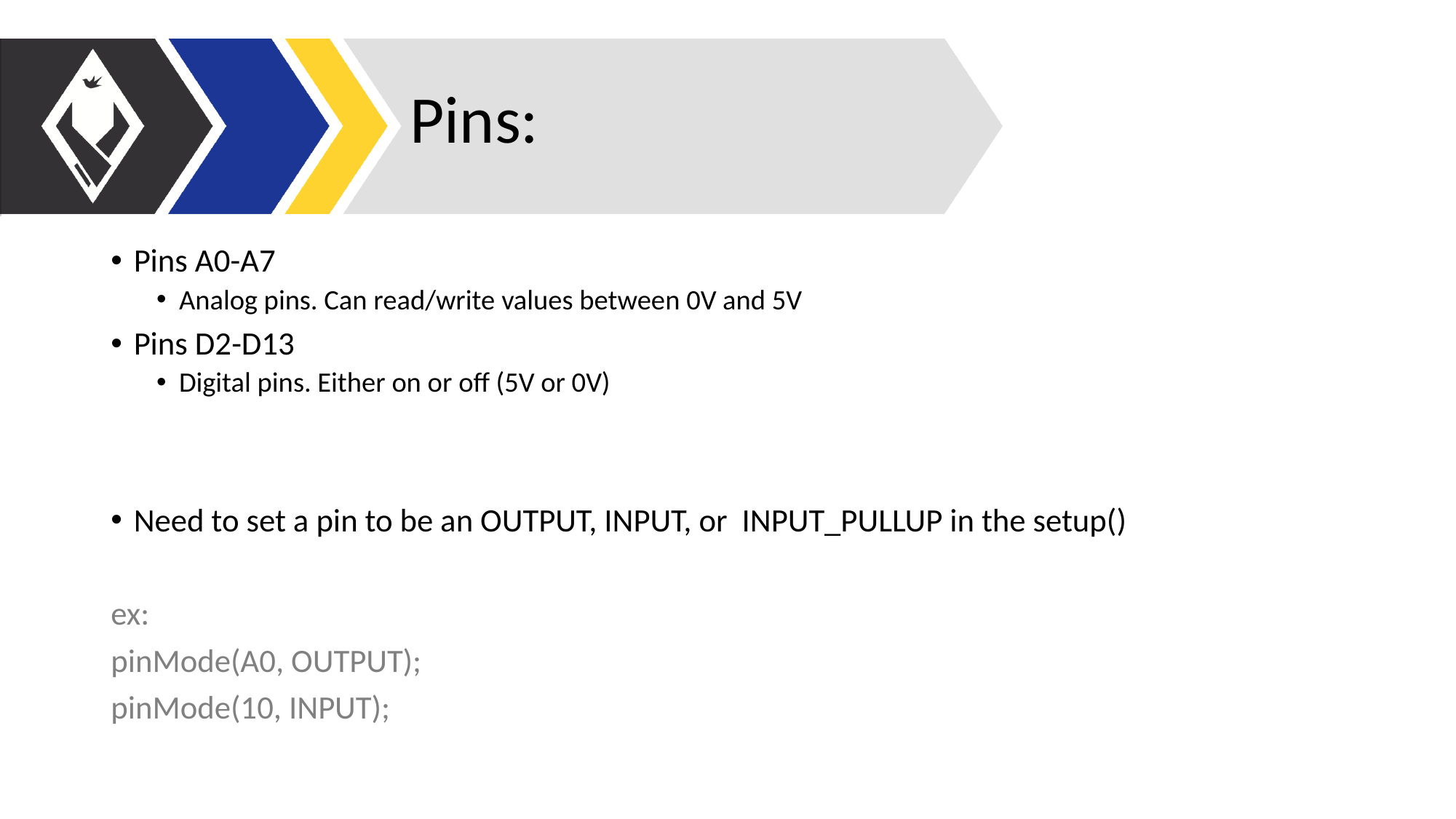

# Pins:
Pins A0-A7
Analog pins. Can read/write values between 0V and 5V
Pins D2-D13
Digital pins. Either on or off (5V or 0V)

Need to set a pin to be an OUTPUT, INPUT, or  INPUT_PULLUP in the setup()

ex:
pinMode(A0, OUTPUT);
pinMode(10, INPUT);